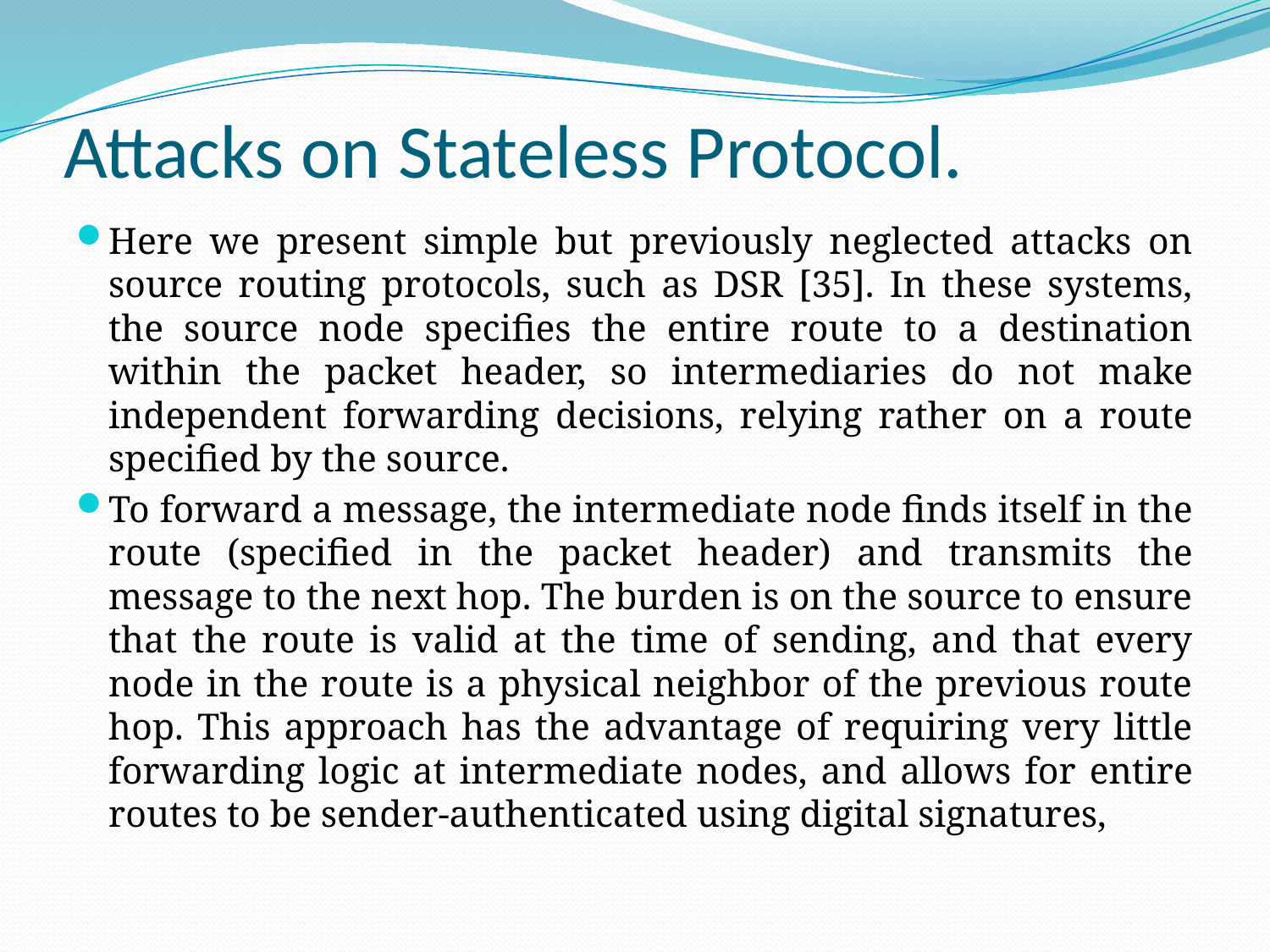

# Attacks on Stateless Protocol.
Here we present simple but previously neglected attacks on source routing protocols, such as DSR [35]. In these systems, the source node specifies the entire route to a destination within the packet header, so intermediaries do not make independent forwarding decisions, relying rather on a route specified by the source.
To forward a message, the intermediate node finds itself in the route (specified in the packet header) and transmits the message to the next hop. The burden is on the source to ensure that the route is valid at the time of sending, and that every node in the route is a physical neighbor of the previous route hop. This approach has the advantage of requiring very little forwarding logic at intermediate nodes, and allows for entire routes to be sender-authenticated using digital signatures,